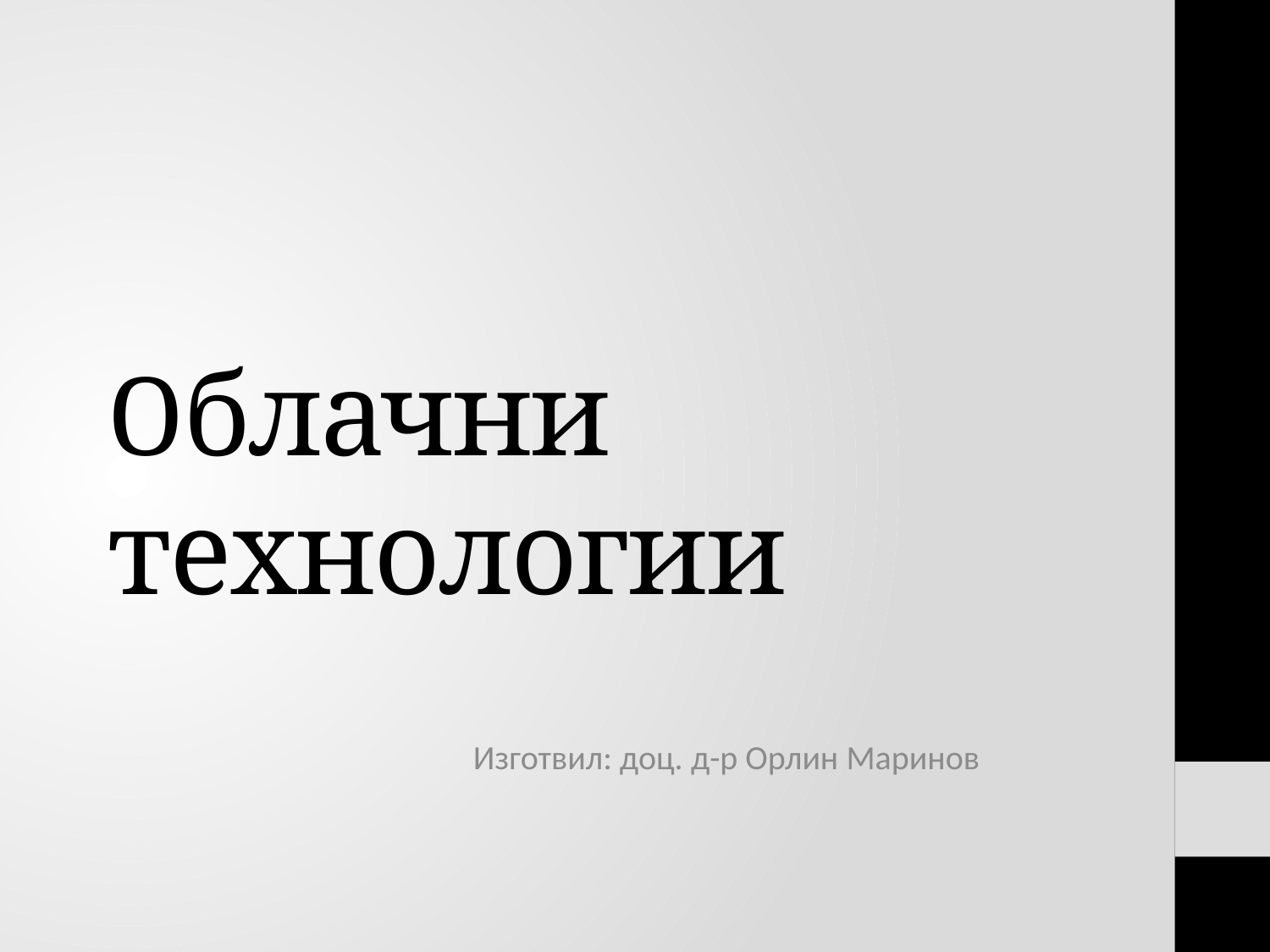

# Oблачни технологии

Изготвил: доц. д-р Орлин Маринов